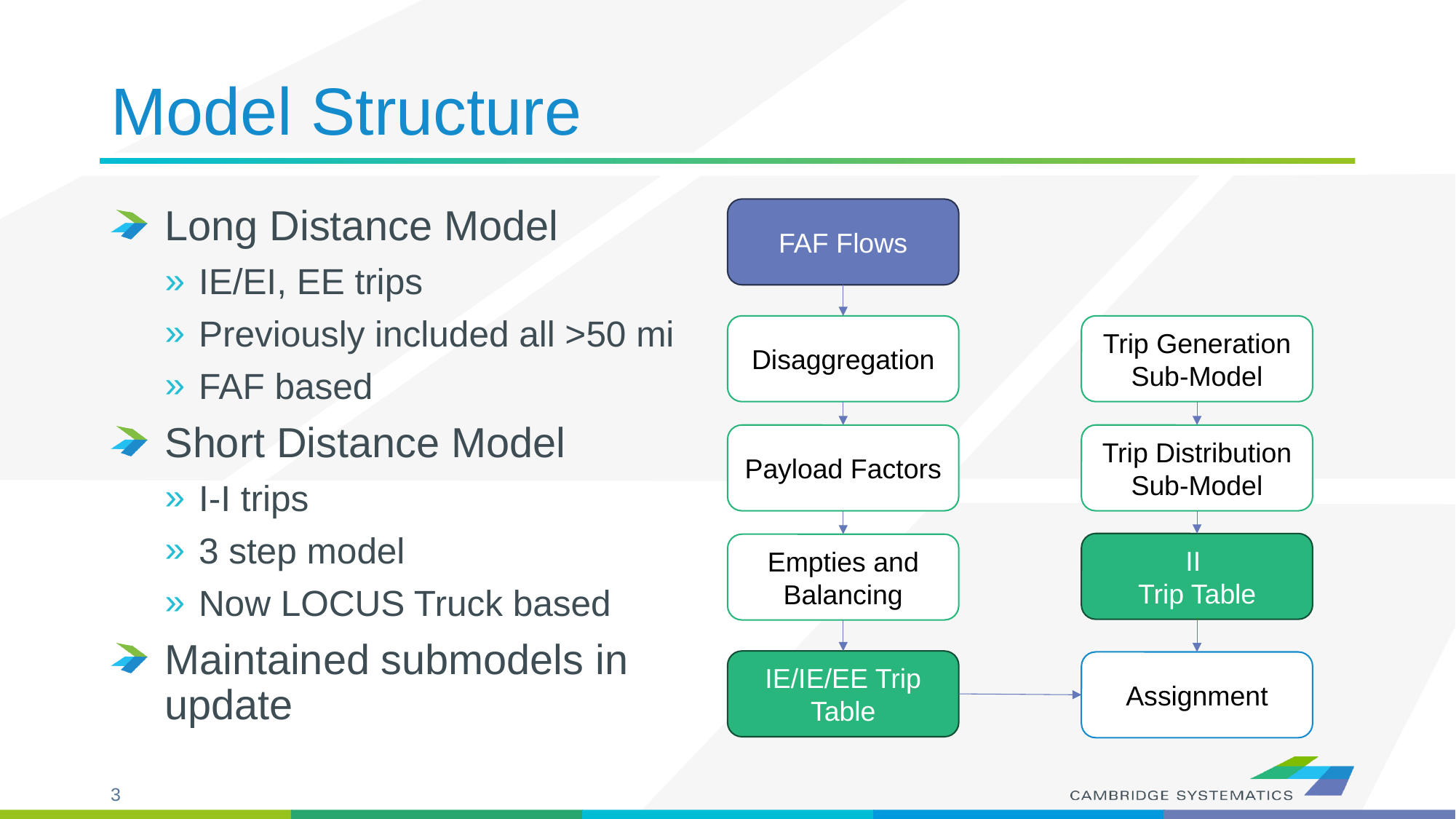

# Model Structure
Long Distance Model
IE/EI, EE trips
Previously included all >50 mi
FAF based
Short Distance Model
I-I trips
3 step model
Now LOCUS Truck based
Maintained submodels in update
FAF Flows
Disaggregation
Trip Generation
Sub-Model
Payload Factors
Trip Distribution
Sub-Model
II
Trip Table
Empties and Balancing
IE/IE/EE Trip Table
Assignment